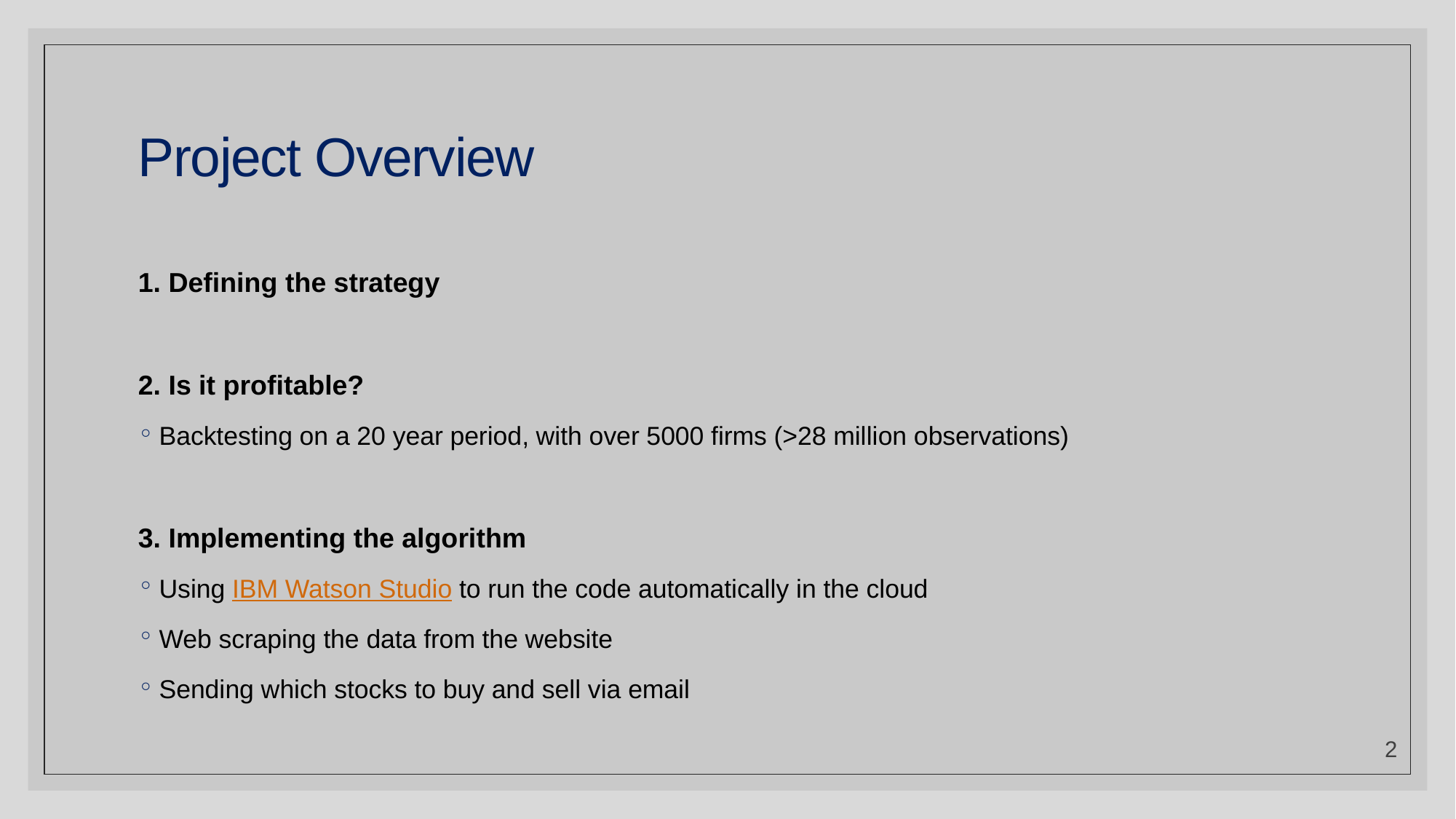

# Project Overview
1. Defining the strategy

2. Is it profitable?
Backtesting on a 20 year period, with over 5000 firms (>28 million observations)

3. Implementing the algorithm
Using IBM Watson Studio to run the code automatically in the cloud
Web scraping the data from the website
Sending which stocks to buy and sell via email
2